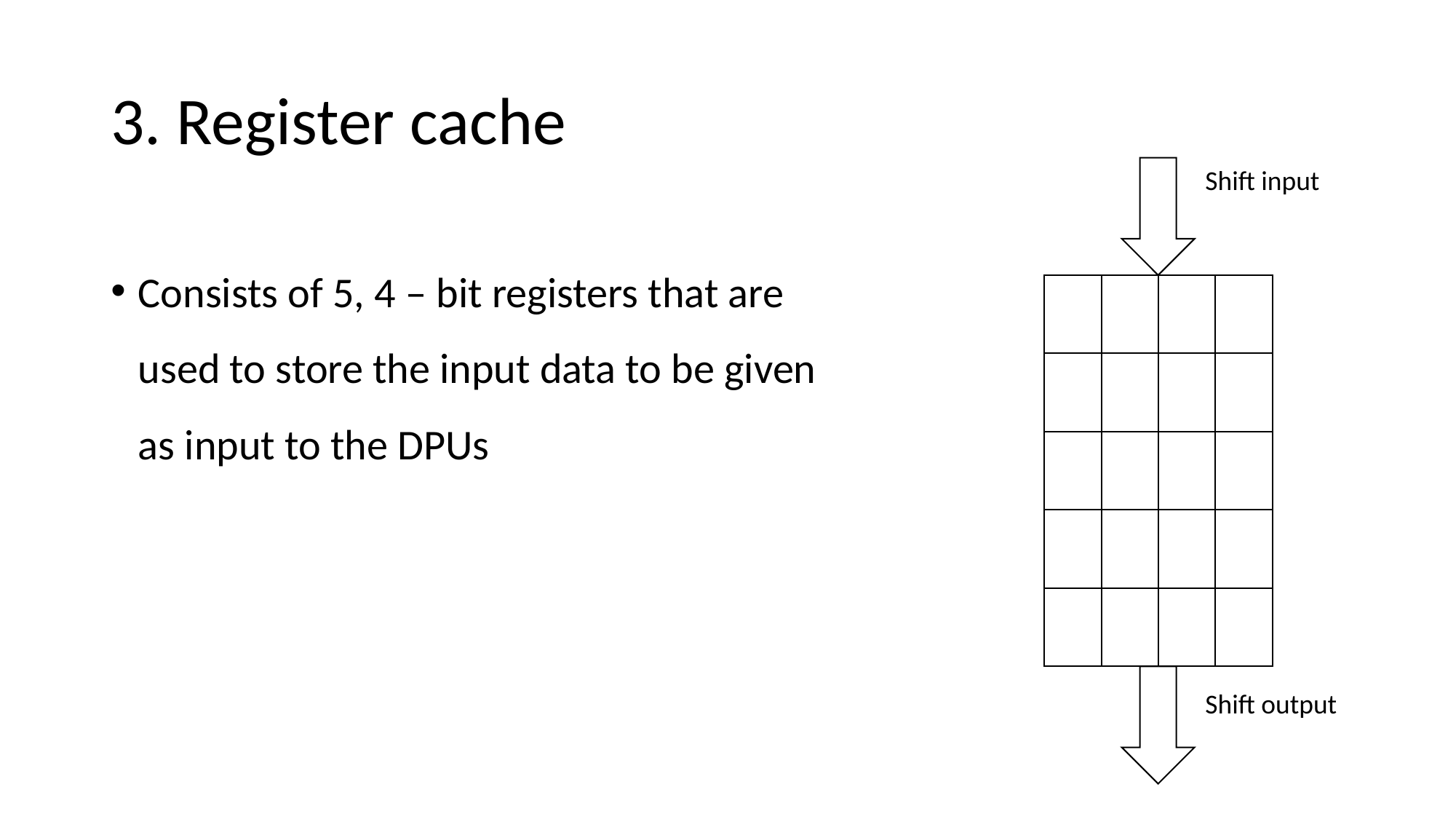

# 3. Register cache

Shift input
Consists of 5, 4 – bit registers that are used to store the input data to be given as input to the DPUs

Shift output